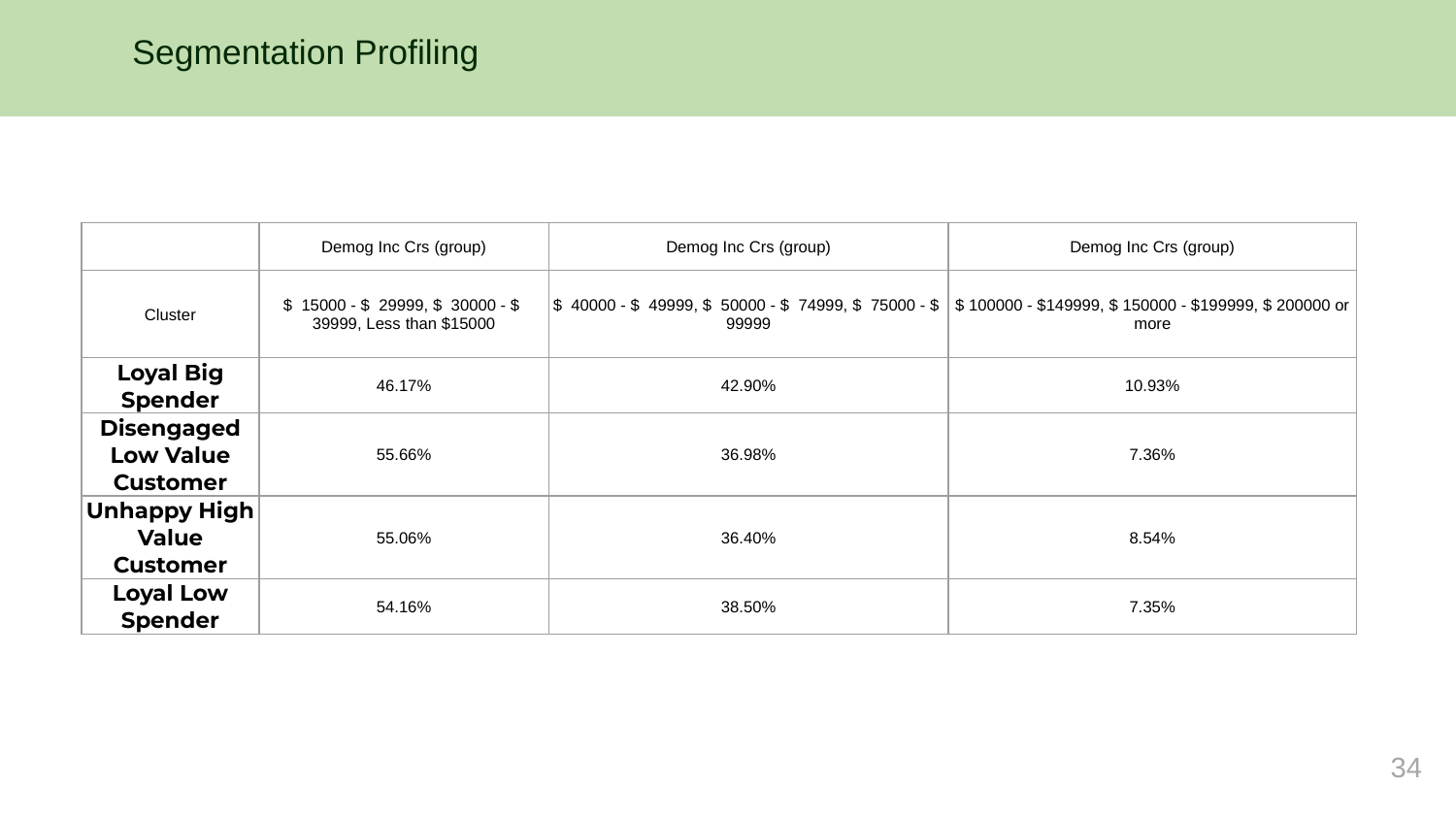

Segmentation Profiling
|  | Demog Inc Crs (group) | Demog Inc Crs (group) | Demog Inc Crs (group) |
| --- | --- | --- | --- |
| Cluster | $ 15000 - $ 29999, $ 30000 - $ 39999, Less than $15000 | $ 40000 - $ 49999, $ 50000 - $ 74999, $ 75000 - $ 99999 | $ 100000 - $149999, $ 150000 - $199999, $ 200000 or more |
| Loyal Big Spender | 46.17% | 42.90% | 10.93% |
| Disengaged Low Value Customer | 55.66% | 36.98% | 7.36% |
| Unhappy High Value Customer | 55.06% | 36.40% | 8.54% |
| Loyal Low Spender | 54.16% | 38.50% | 7.35% |
34